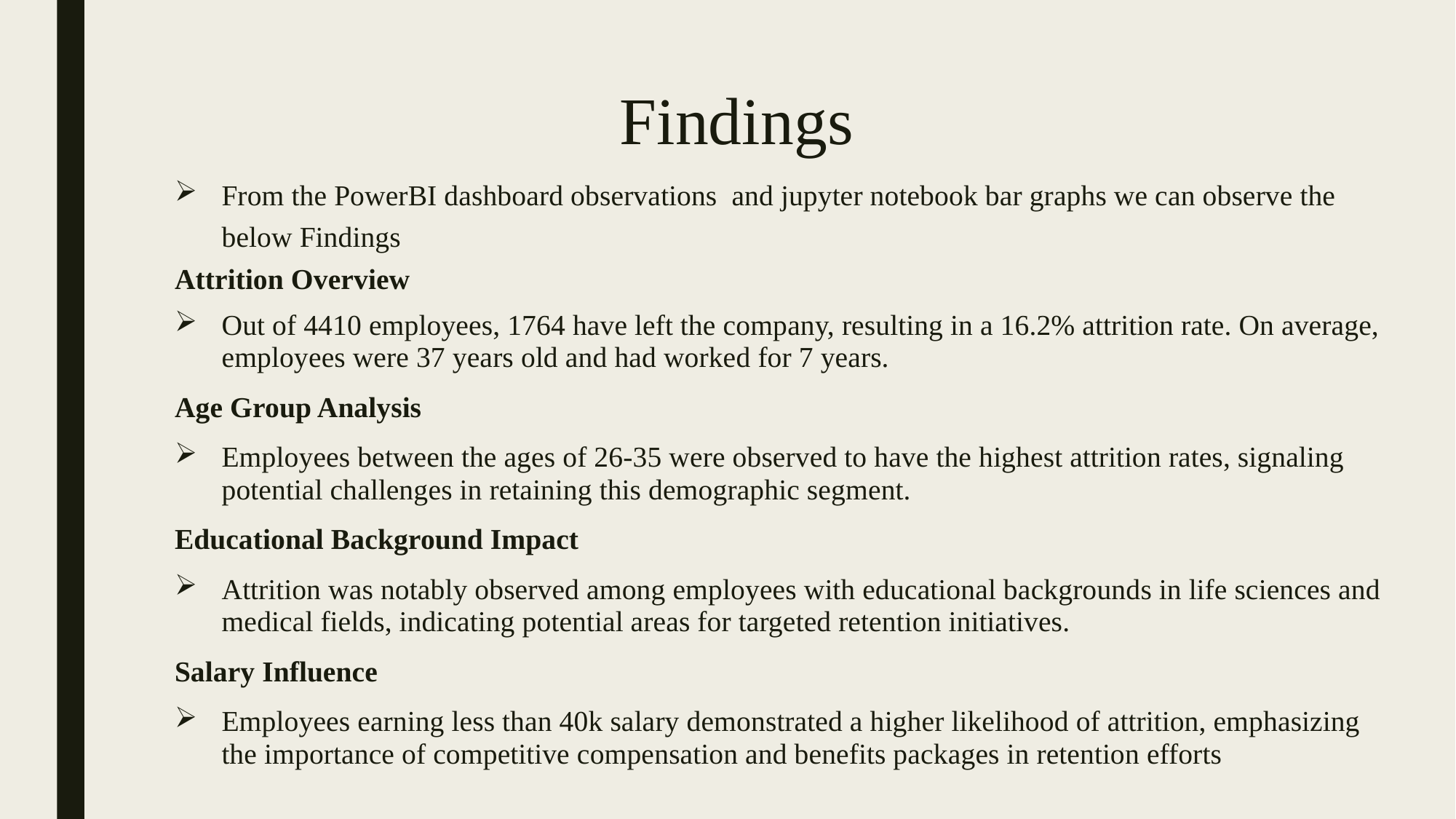

# Findings
From the PowerBI dashboard observations  and jupyter notebook bar graphs we can observe the below Findings
Attrition Overview
Out of 4410 employees, 1764 have left the company, resulting in a 16.2% attrition rate. On average, employees were 37 years old and had worked for 7 years.
Age Group Analysis
Employees between the ages of 26-35 were observed to have the highest attrition rates, signaling potential challenges in retaining this demographic segment.
Educational Background Impact
Attrition was notably observed among employees with educational backgrounds in life sciences and medical fields, indicating potential areas for targeted retention initiatives.
Salary Influence
Employees earning less than 40k salary demonstrated a higher likelihood of attrition, emphasizing the importance of competitive compensation and benefits packages in retention efforts